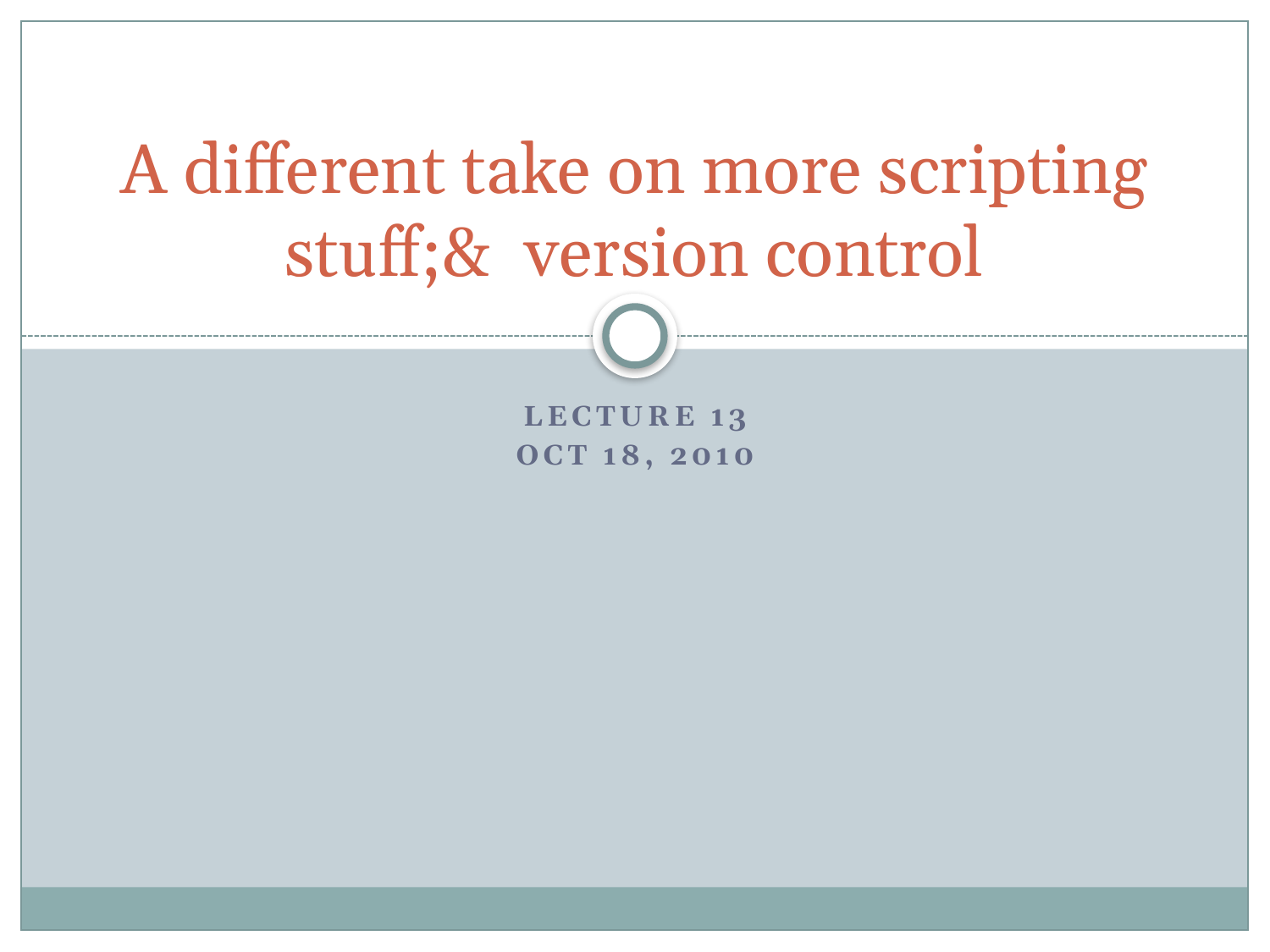

# A different take on more scripting stuff;&  version control
Lecture 13
Oct 18, 2010